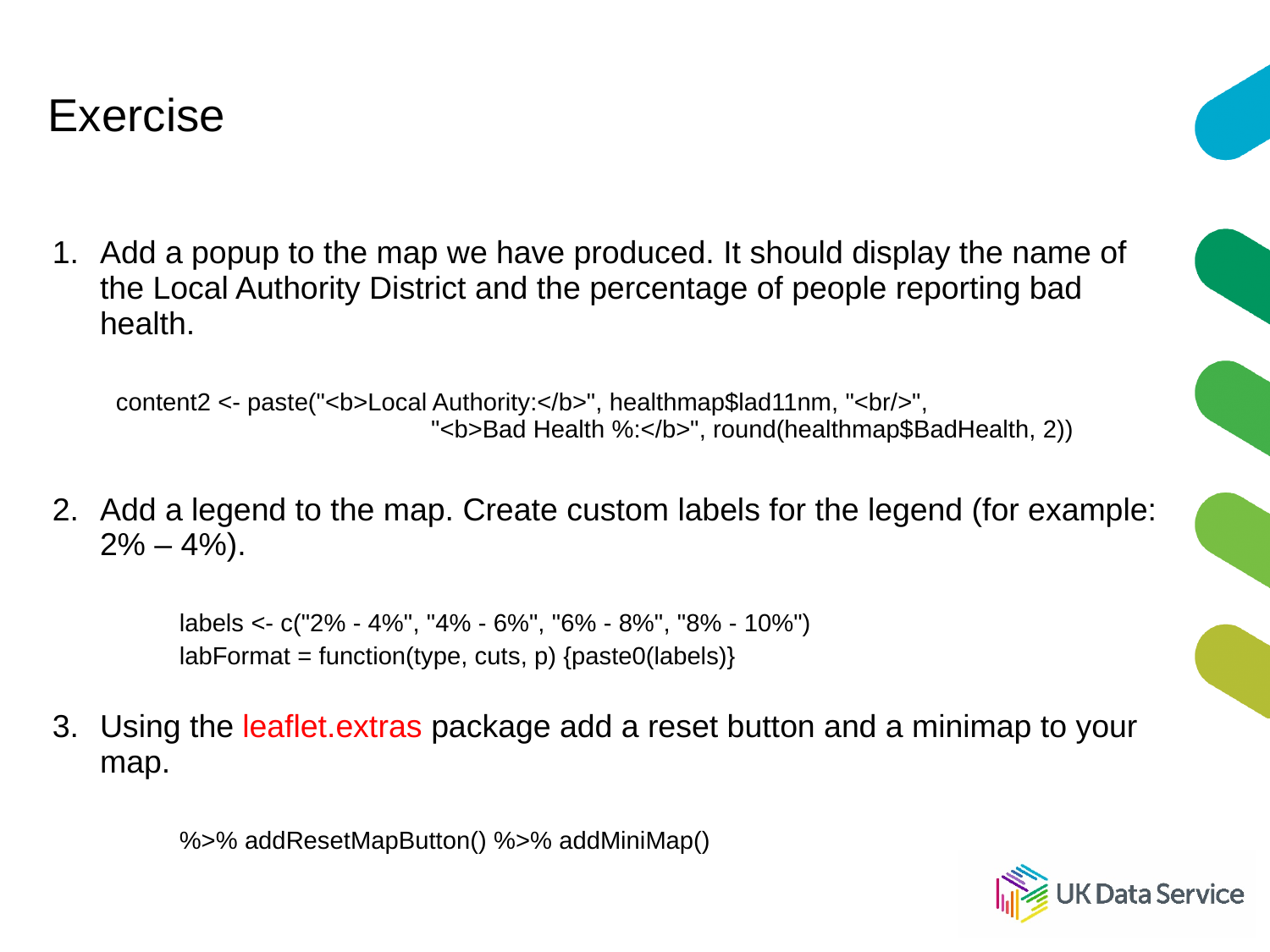

# Exercise
Add a popup to the map we have produced. It should display the name of the Local Authority District and the percentage of people reporting bad health.

content2 <- paste("<b>Local Authority:</b>", healthmap$lad11nm, "<br/>", 			                           "<b>Bad Health %:</b>", round(healthmap$BadHealth, 2))

Add a legend to the map. Create custom labels for the legend (for example: 2% – 4%).

	labels <- c("2% - 4%", "4% - 6%", "6% - 8%", "8% - 10%")
	labFormat = function(type, cuts, p) {paste0(labels)}

Using the leaflet.extras package add a reset button and a minimap to your map.

	%>% addResetMapButton() %>% addMiniMap()